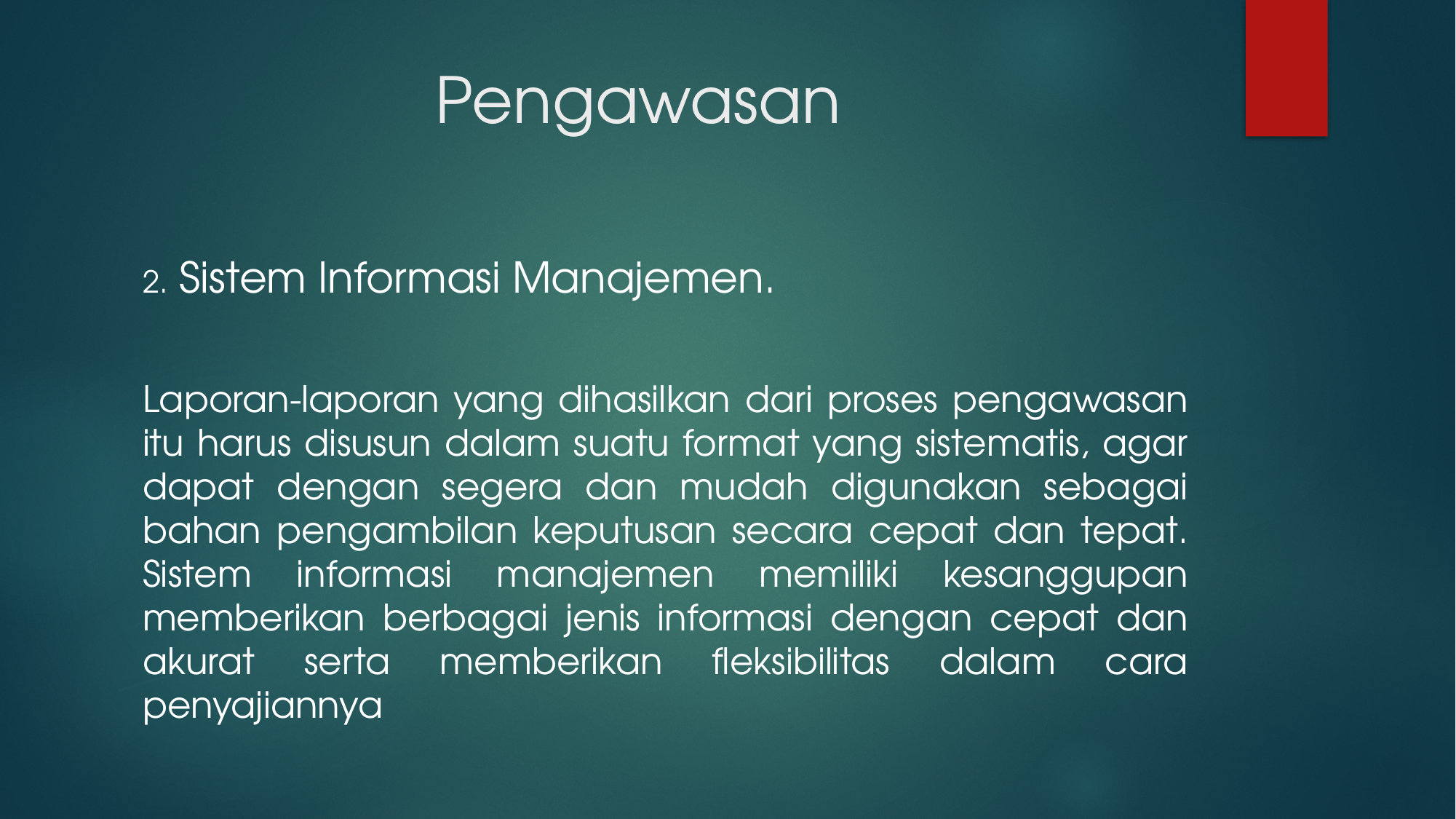

# Pengawasan
2. Sistem Informasi Manajemen.

Laporan-laporan yang dihasilkan dari proses pengawasan itu harus disusun dalam suatu format yang sistematis, agar dapat dengan segera dan mudah digunakan sebagai bahan pengambilan keputusan secara cepat dan tepat. Sistem informasi manajemen memiliki kesanggupan memberikan berbagai jenis informasi dengan cepat dan akurat serta memberikan fleksibilitas dalam cara penyajiannya